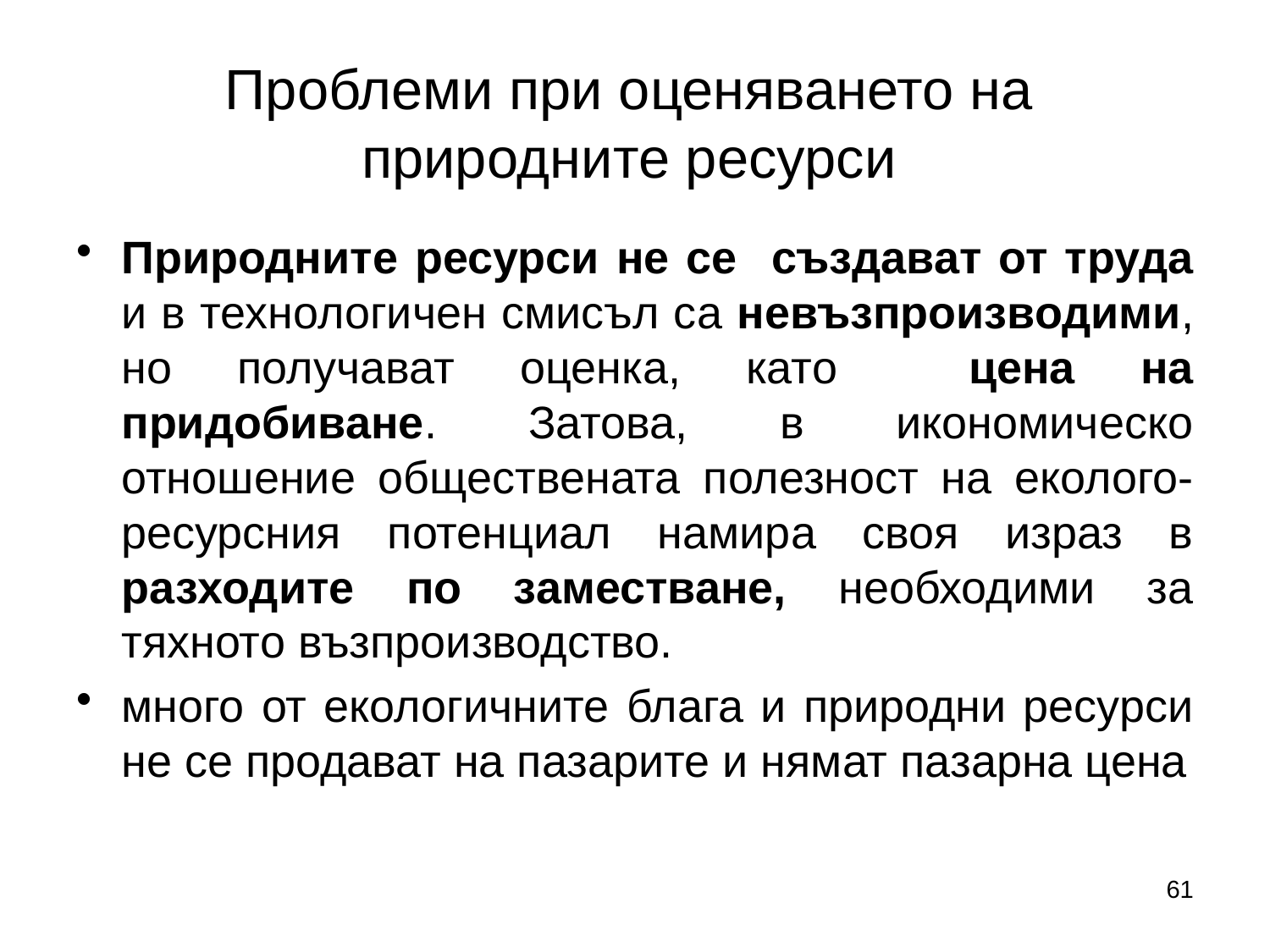

# Проблеми при оценяването на природните ресурси
Природните ресурси не се  създават от труда и в технологичен смисъл са невъзпроизводими, но получават оценка, като  цена на придобиване. Затова, в икономическо отношение обществената полезност на еколого-ресурсния потенциал намира своя израз в разходите по заместване, необходими за тяхното възпроизводство.
много от екологичните блага и природни ресурси не се продават на пазарите и нямат пазарна цена
61